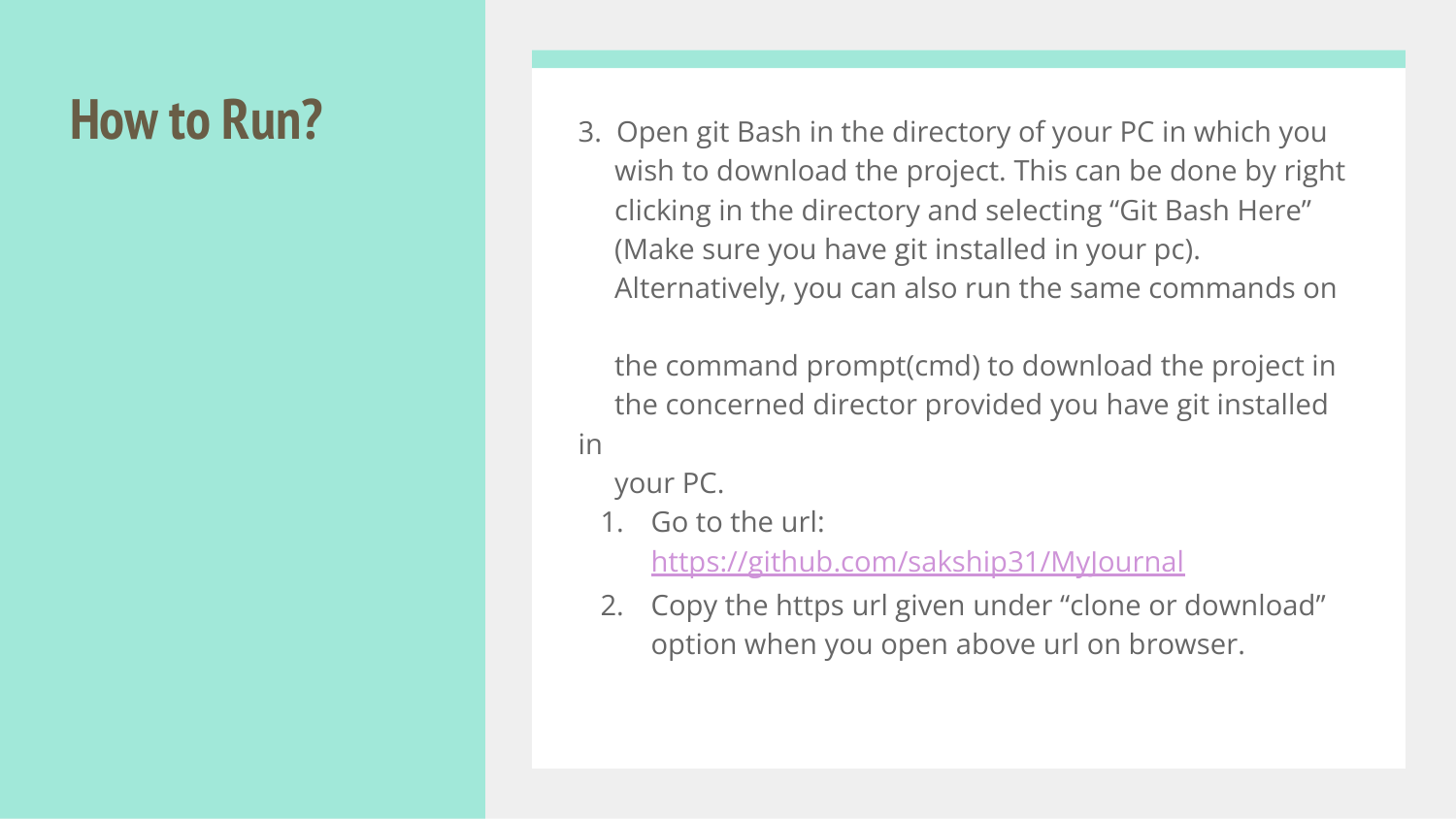

# How to Run?
3.  Open git Bash in the directory of your PC in which you
     wish to download the project. This can be done by right
     clicking in the directory and selecting “Git Bash Here”
     (Make sure you have git installed in your pc).
     Alternatively, you can also run the same commands on
     the command prompt(cmd) to download the project in
     the concerned director provided you have git installed in
     your PC.
Go to the url: https://github.com/sakship31/MyJournal
Copy the https url given under “clone or download” option when you open above url on browser.